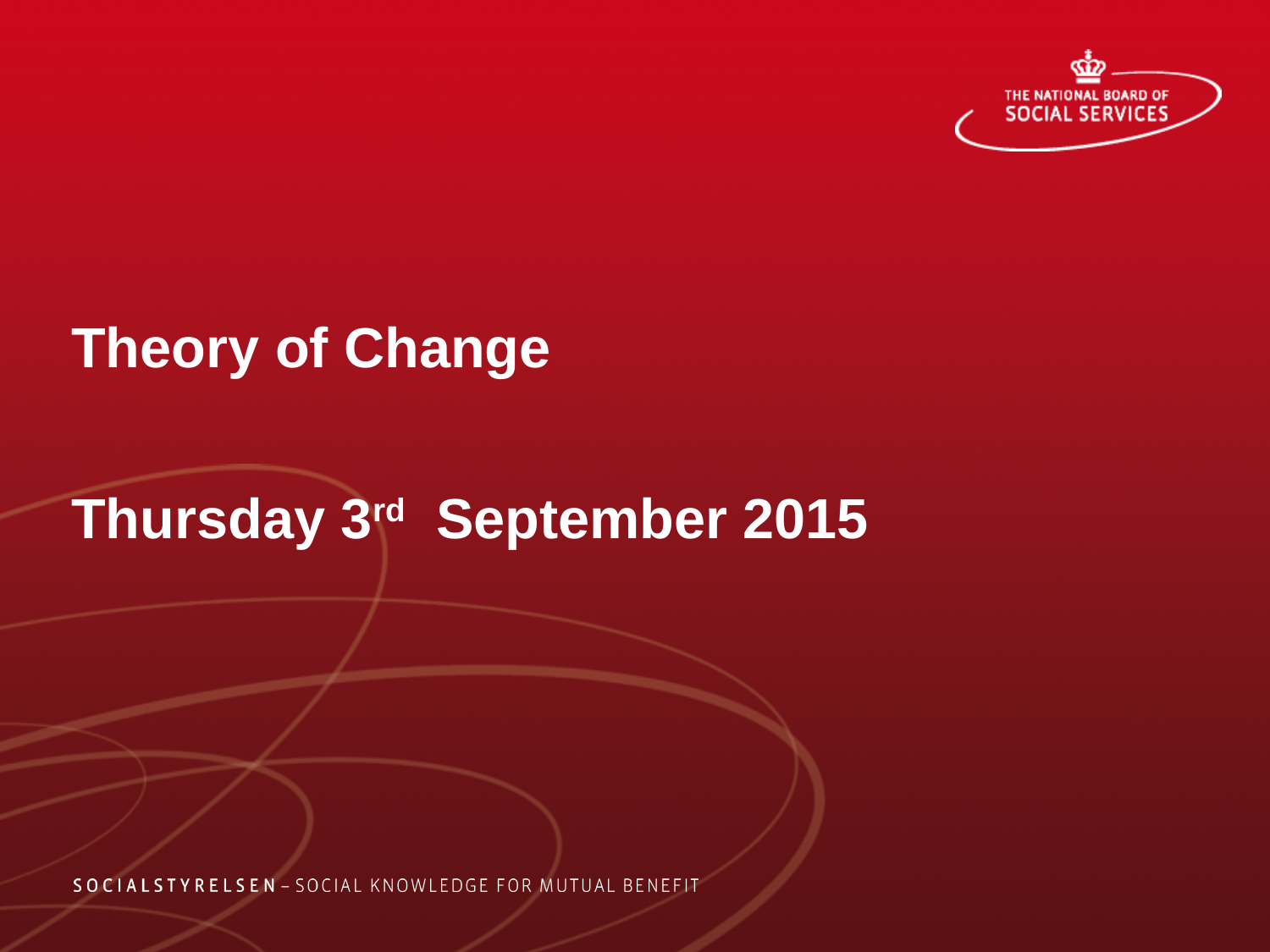

# Theory of Change
Thursday 3rd  September 2015